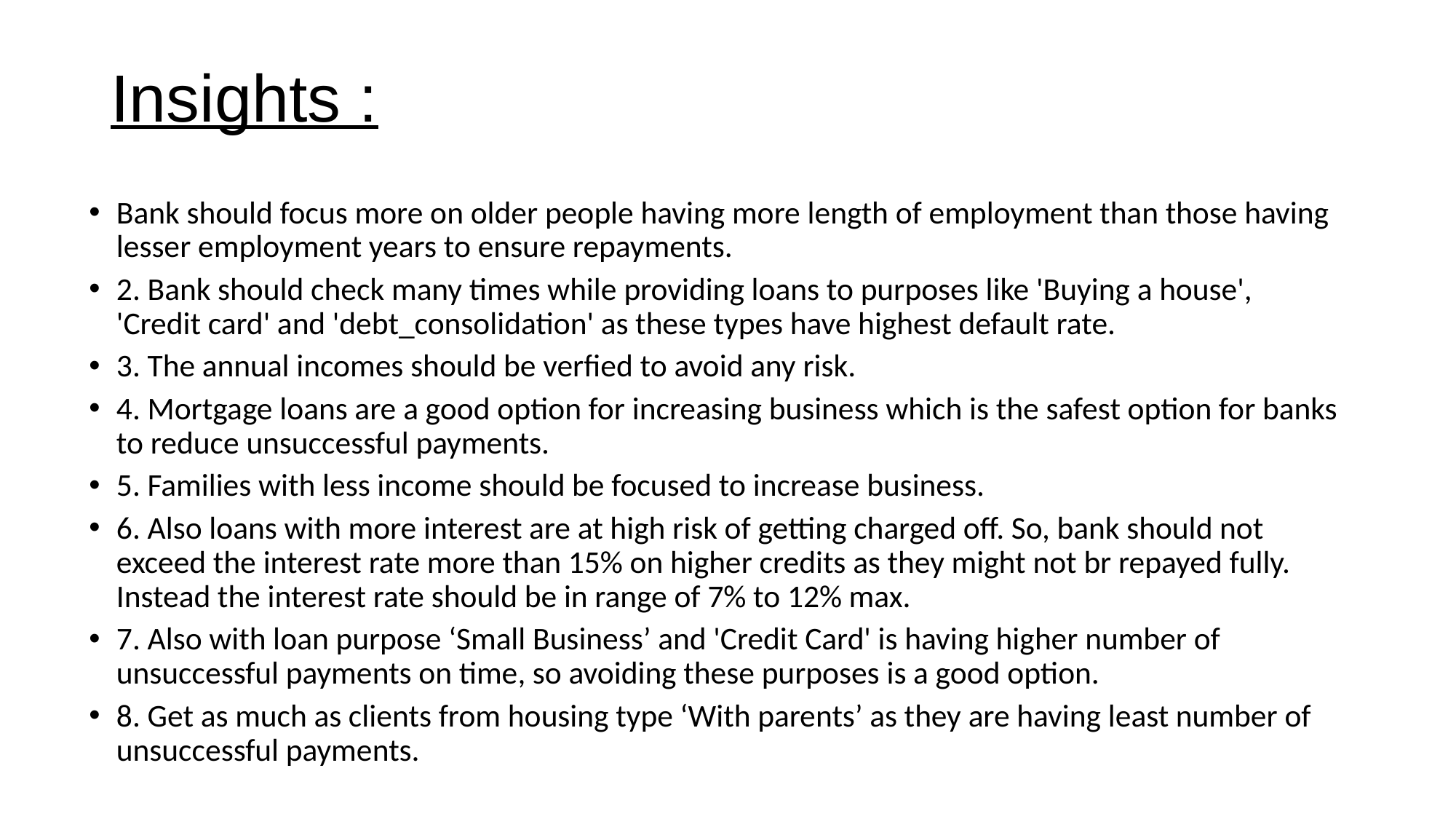

# Insights :
Bank should focus more on older people having more length of employment than those having lesser employment years to ensure repayments.
2. Bank should check many times while providing loans to purposes like 'Buying a house', 'Credit card' and 'debt_consolidation' as these types have highest default rate.
3. The annual incomes should be verfied to avoid any risk.
4. Mortgage loans are a good option for increasing business which is the safest option for banks to reduce unsuccessful payments.
5. Families with less income should be focused to increase business.
6. Also loans with more interest are at high risk of getting charged off. So, bank should not exceed the interest rate more than 15% on higher credits as they might not br repayed fully. Instead the interest rate should be in range of 7% to 12% max.
7. Also with loan purpose ‘Small Business’ and 'Credit Card' is having higher number of unsuccessful payments on time, so avoiding these purposes is a good option.
8. Get as much as clients from housing type ‘With parents’ as they are having least number of unsuccessful payments.